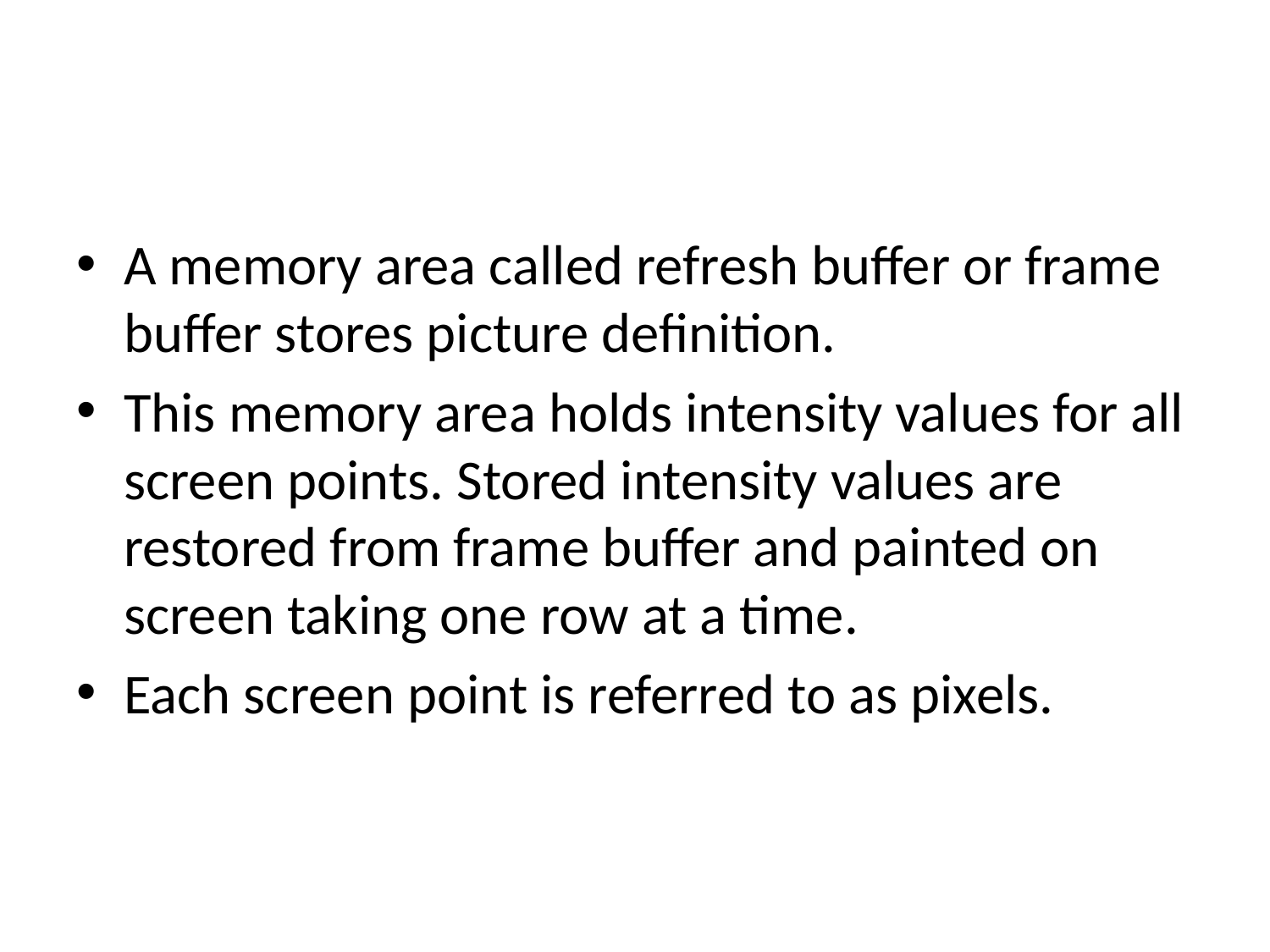

#
A memory area called refresh buffer or frame buffer stores picture definition.
This memory area holds intensity values for all screen points. Stored intensity values are restored from frame buffer and painted on screen taking one row at a time.
Each screen point is referred to as pixels.